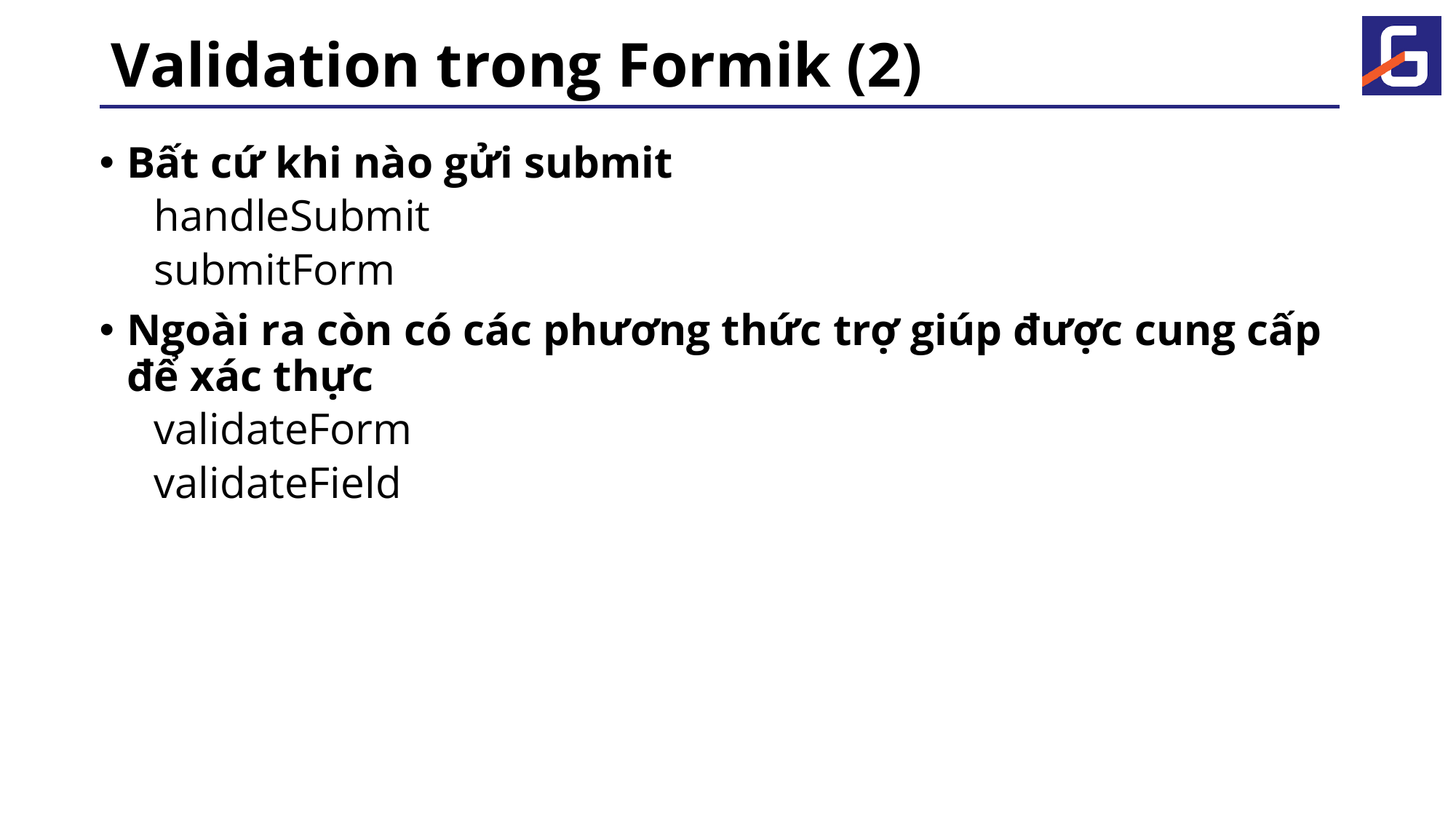

# Validation trong Formik (2)
Bất cứ khi nào gửi submit
handleSubmit
submitForm
Ngoài ra còn có các phương thức trợ giúp được cung cấp để xác thực
validateForm
validateField